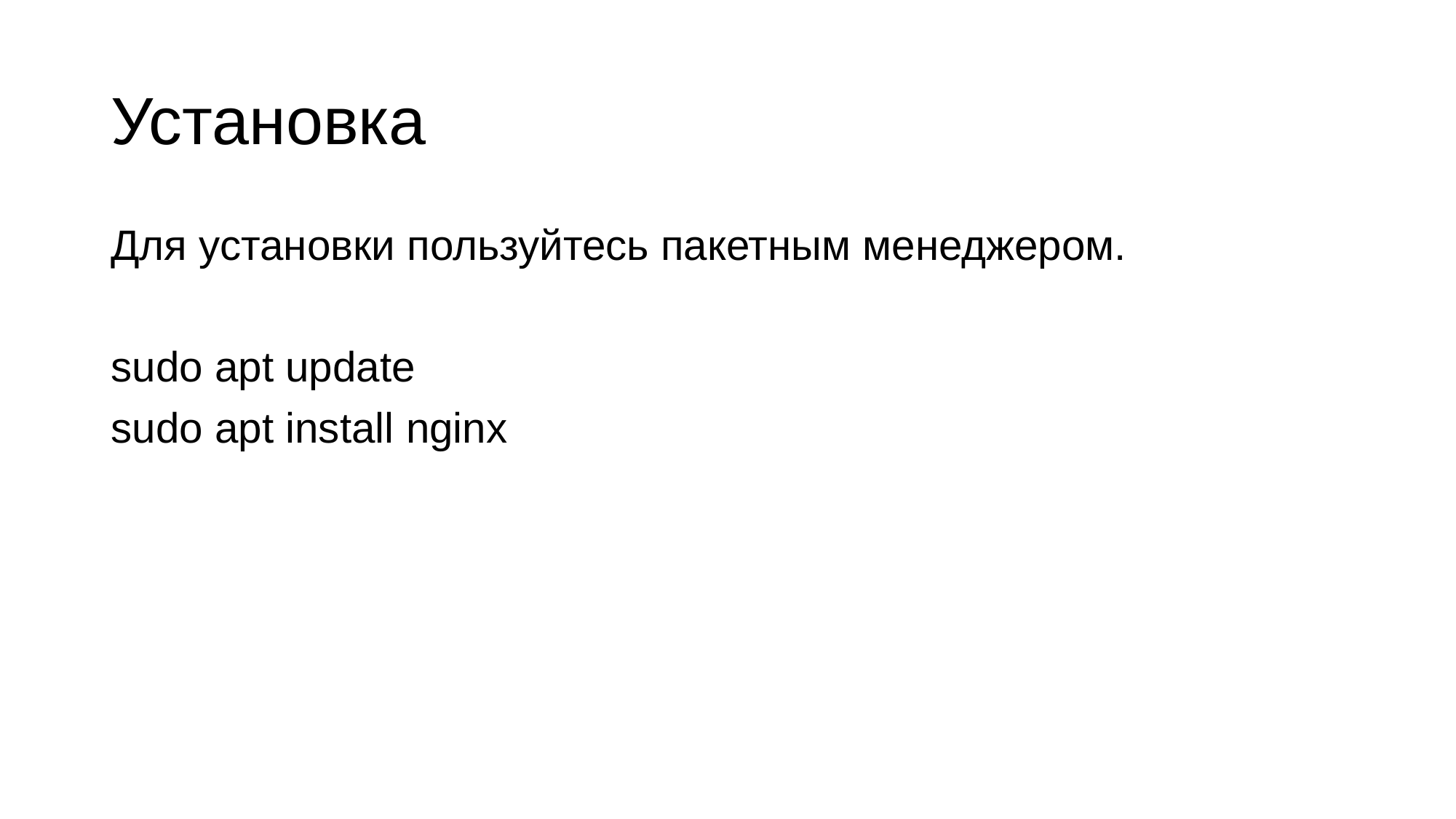

# Установка
Для установки пользуйтесь пакетным менеджером.

sudo apt update
sudo apt install nginx